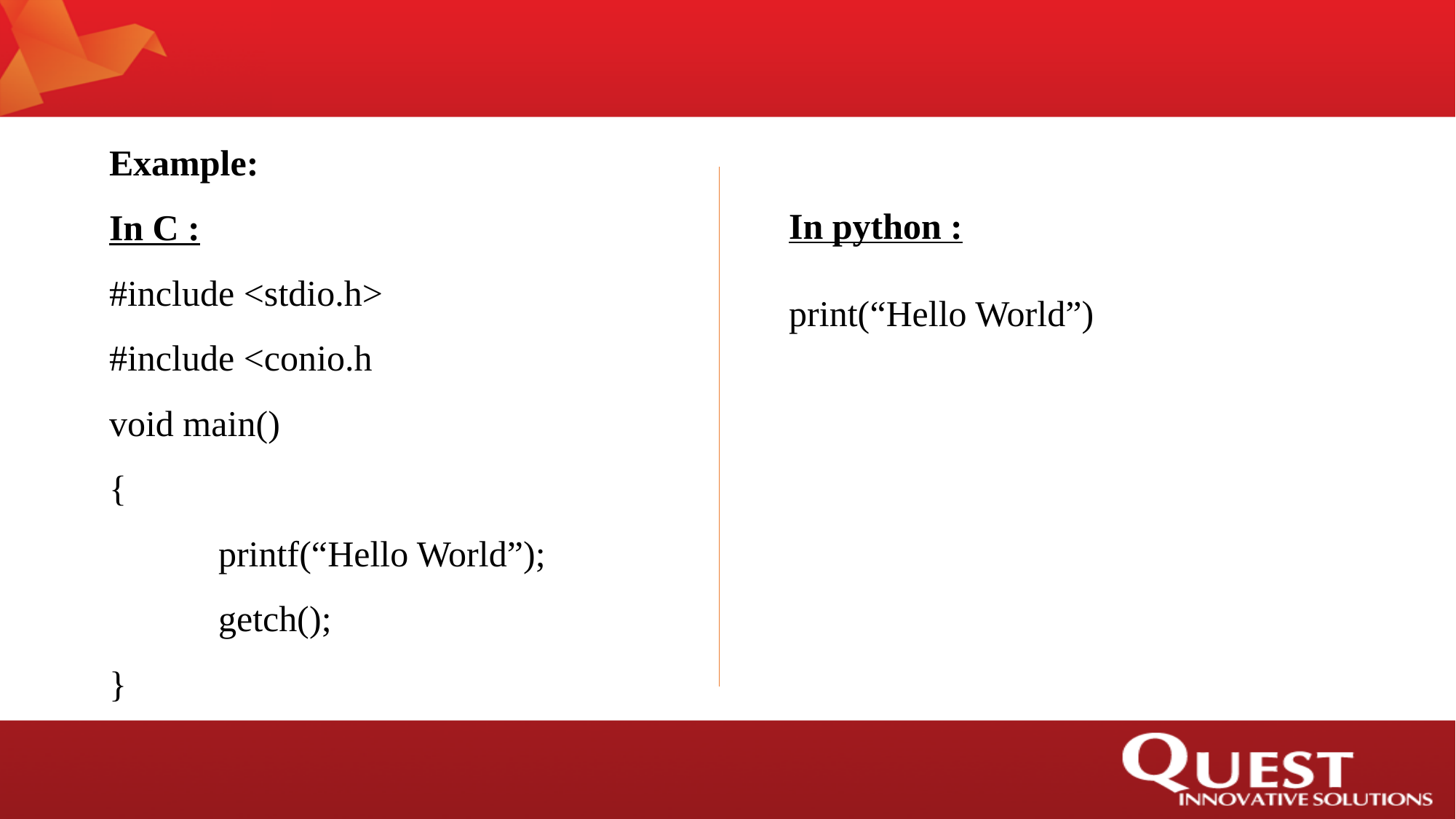

Example:
In C :
#include <stdio.h>
#include <conio.h
void main()
{
	printf(“Hello World”);
	getch();
}
In python :

print(“Hello World”)